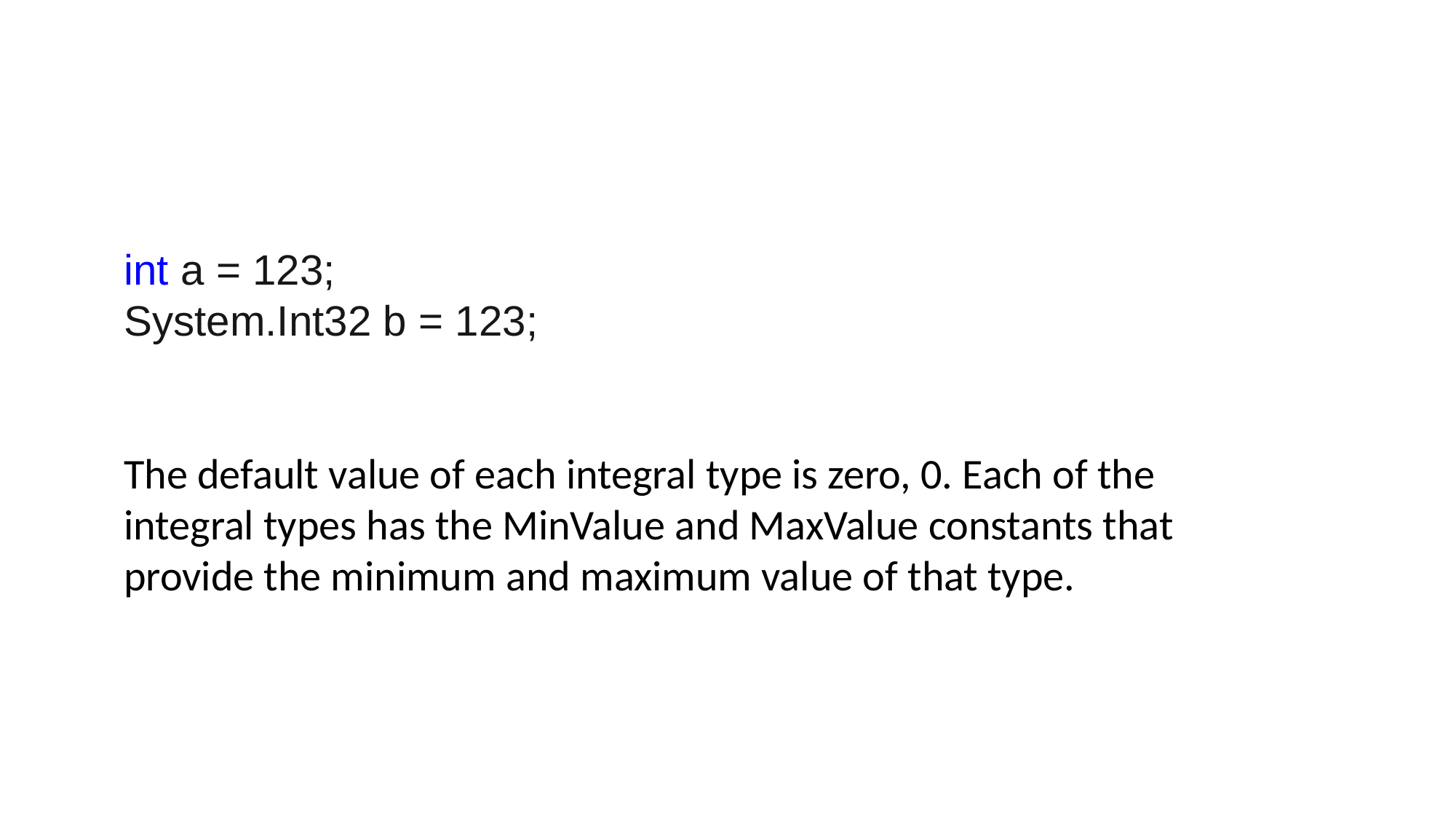

#
int a = 123;
System.Int32 b = 123;

The default value of each integral type is zero, 0. Each of the integral types has the MinValue and MaxValue constants that provide the minimum and maximum value of that type.